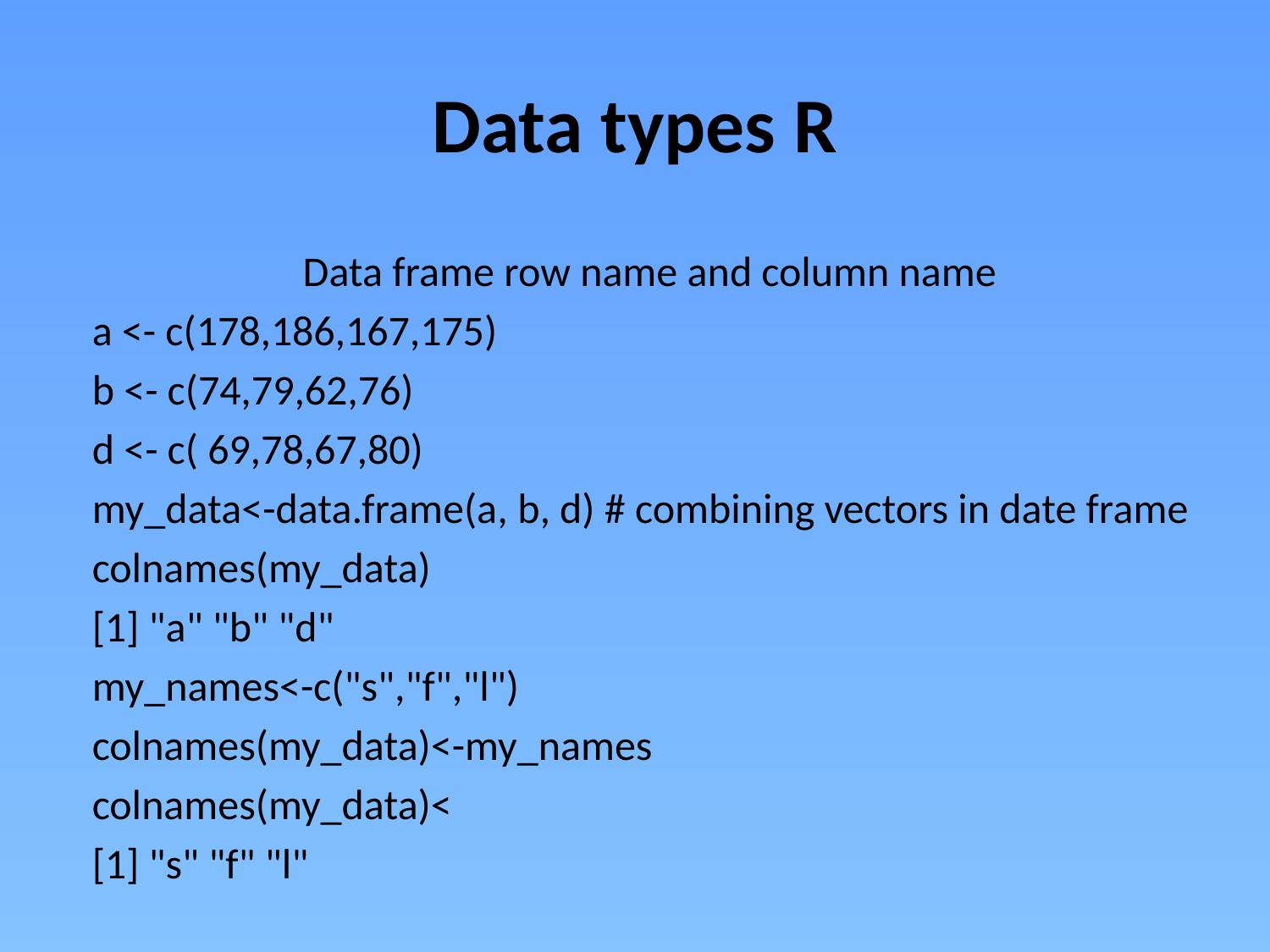

# Data types R
Data frame row name and column name
a <- c(178,186,167,175)
b <- c(74,79,62,76)
d <- c( 69,78,67,80)
my_data<-data.frame(a, b, d) # combining vectors in date frame
colnames(my_data)
[1] "a" "b" "d"
my_names<-c("s","f","l")
colnames(my_data)<-my_names
colnames(my_data)<
[1] "s" "f" "l"